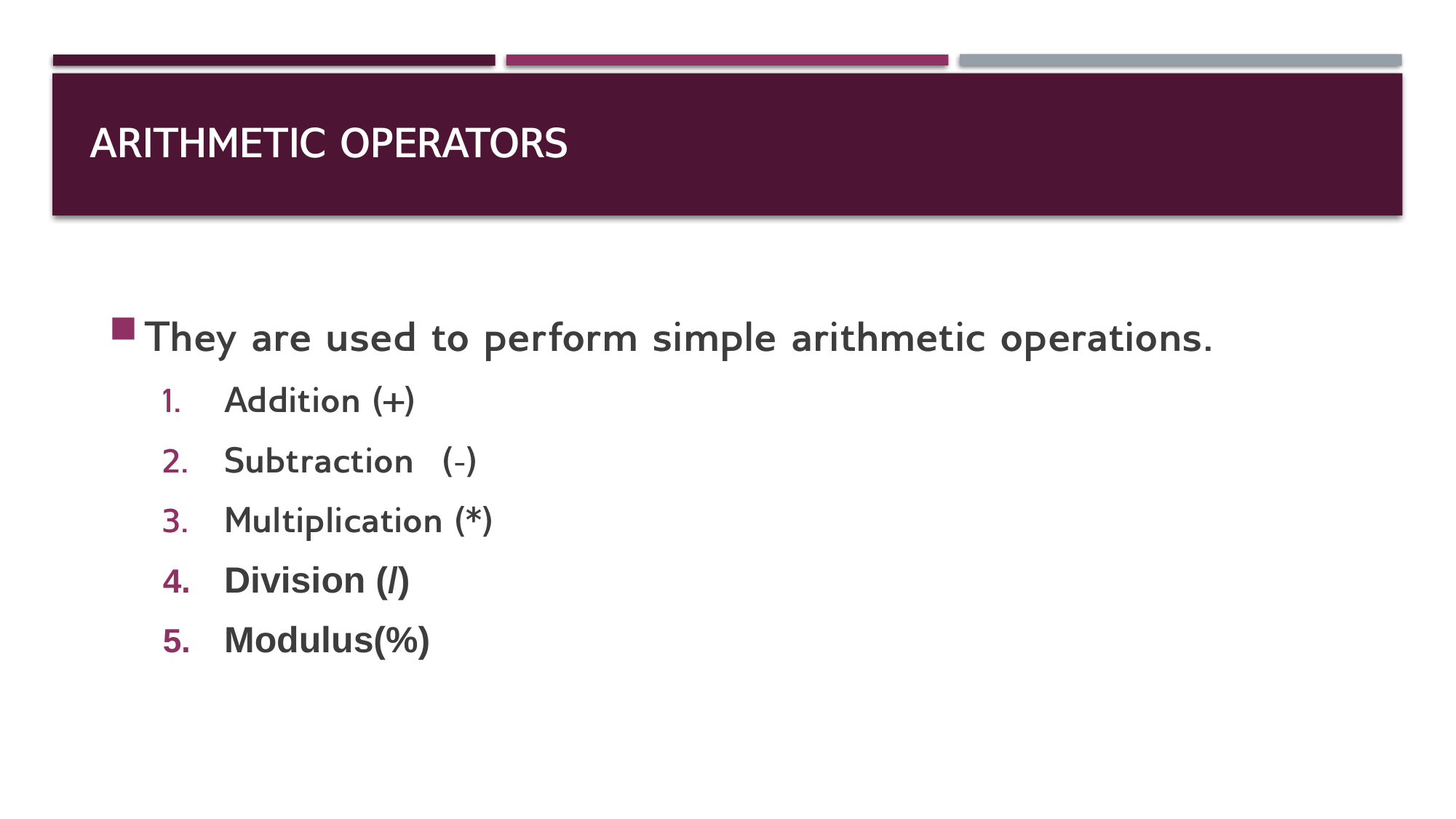

# Arithmetic Operators
They are used to perform simple arithmetic operations.
Addition (+)
Subtraction	(-)
Multiplication (*)
Division (/)
Modulus(%)